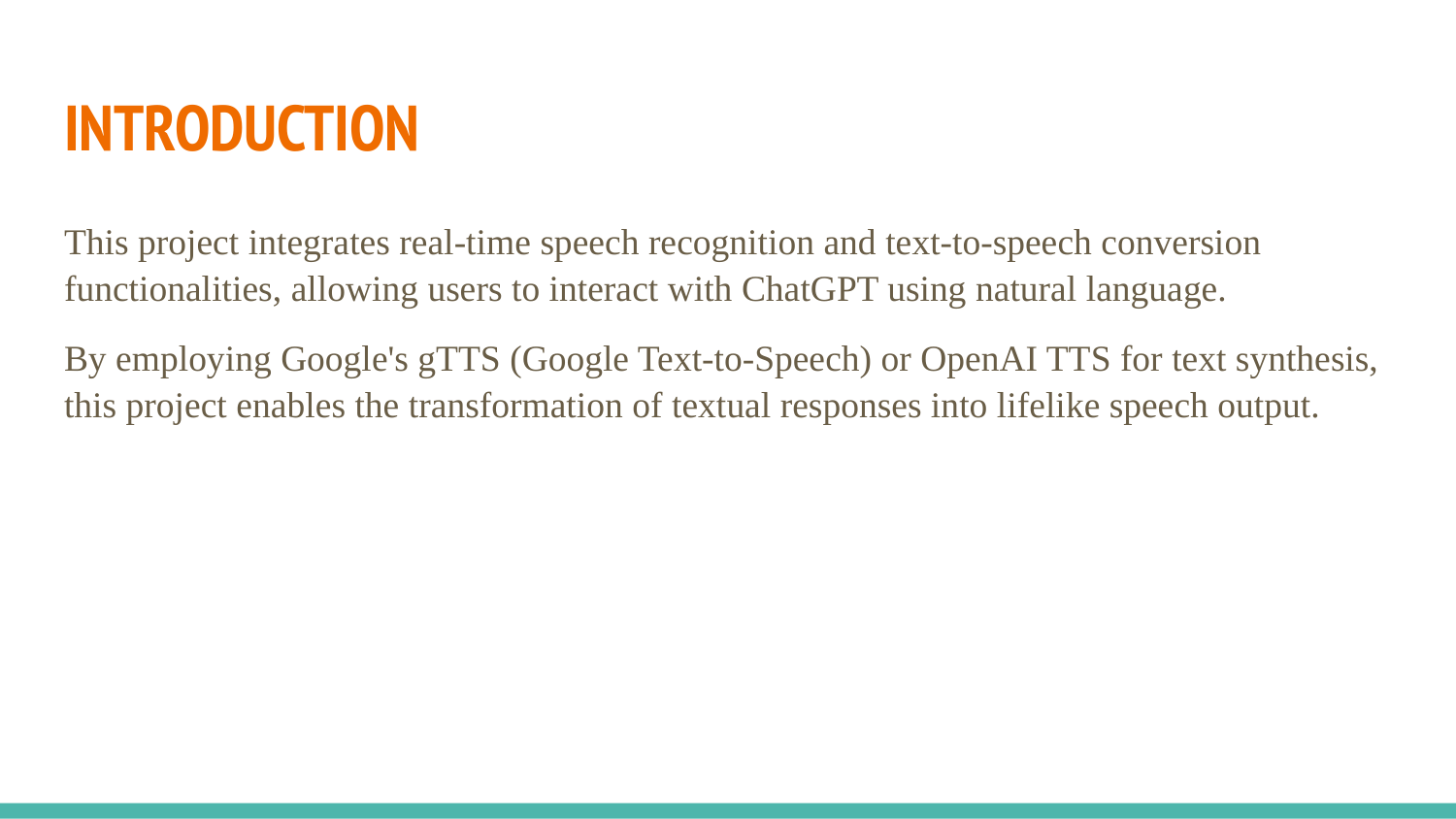

# INTRODUCTION
This project integrates real-time speech recognition and text-to-speech conversion functionalities, allowing users to interact with ChatGPT using natural language.
By employing Google's gTTS (Google Text-to-Speech) or OpenAI TTS for text synthesis, this project enables the transformation of textual responses into lifelike speech output.